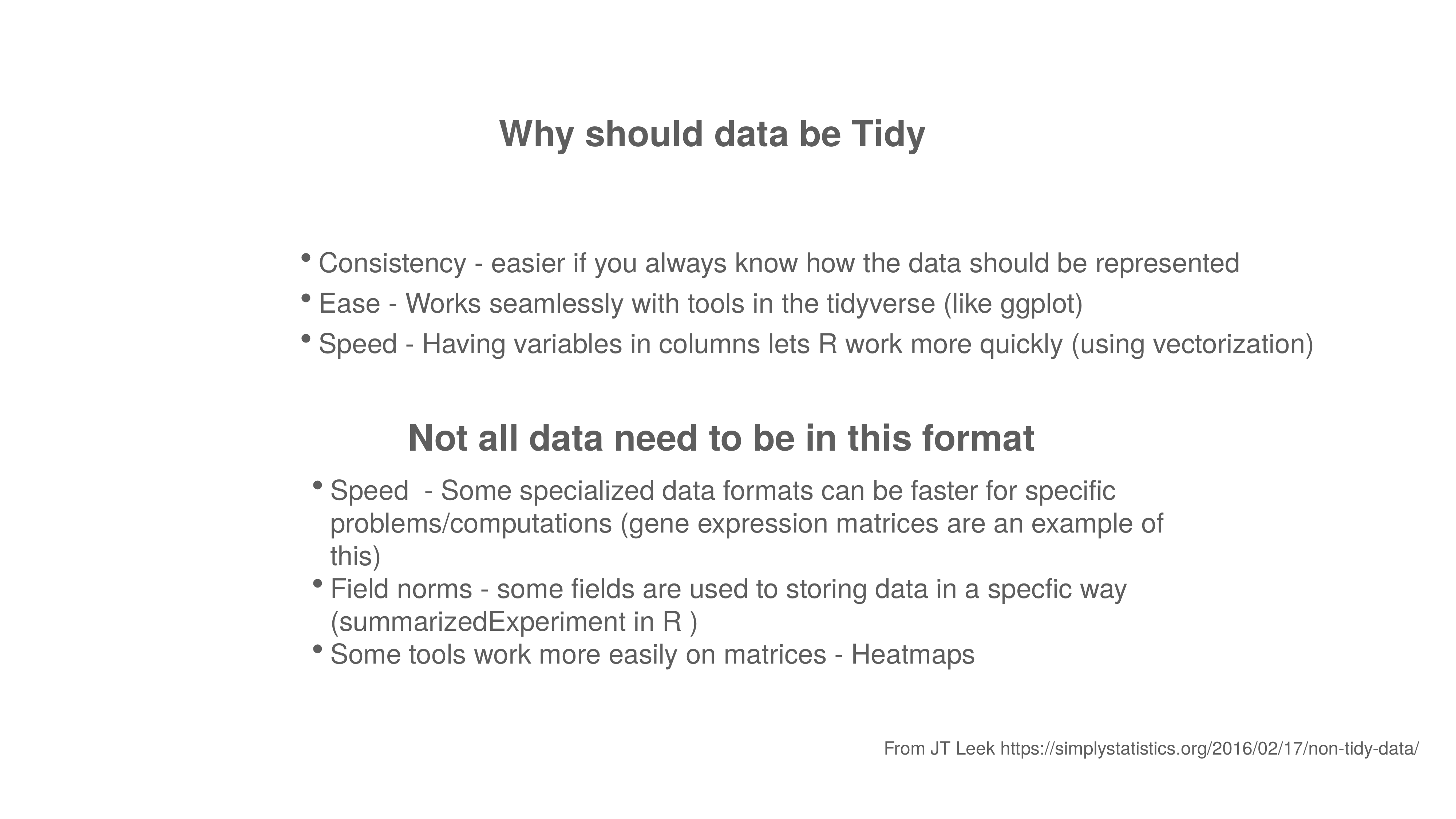

Why should data be Tidy
Consistency - easier if you always know how the data should be represented
Ease - Works seamlessly with tools in the tidyverse (like ggplot)
Speed - Having variables in columns lets R work more quickly (using vectorization)
Not all data need to be in this format
Speed  - Some specialized data formats can be faster for specific problems/computations (gene expression matrices are an example of this)
Field norms - some fields are used to storing data in a specfic way (summarizedExperiment in R )
Some tools work more easily on matrices - Heatmaps
From JT Leek https://simplystatistics.org/2016/02/17/non-tidy-data/